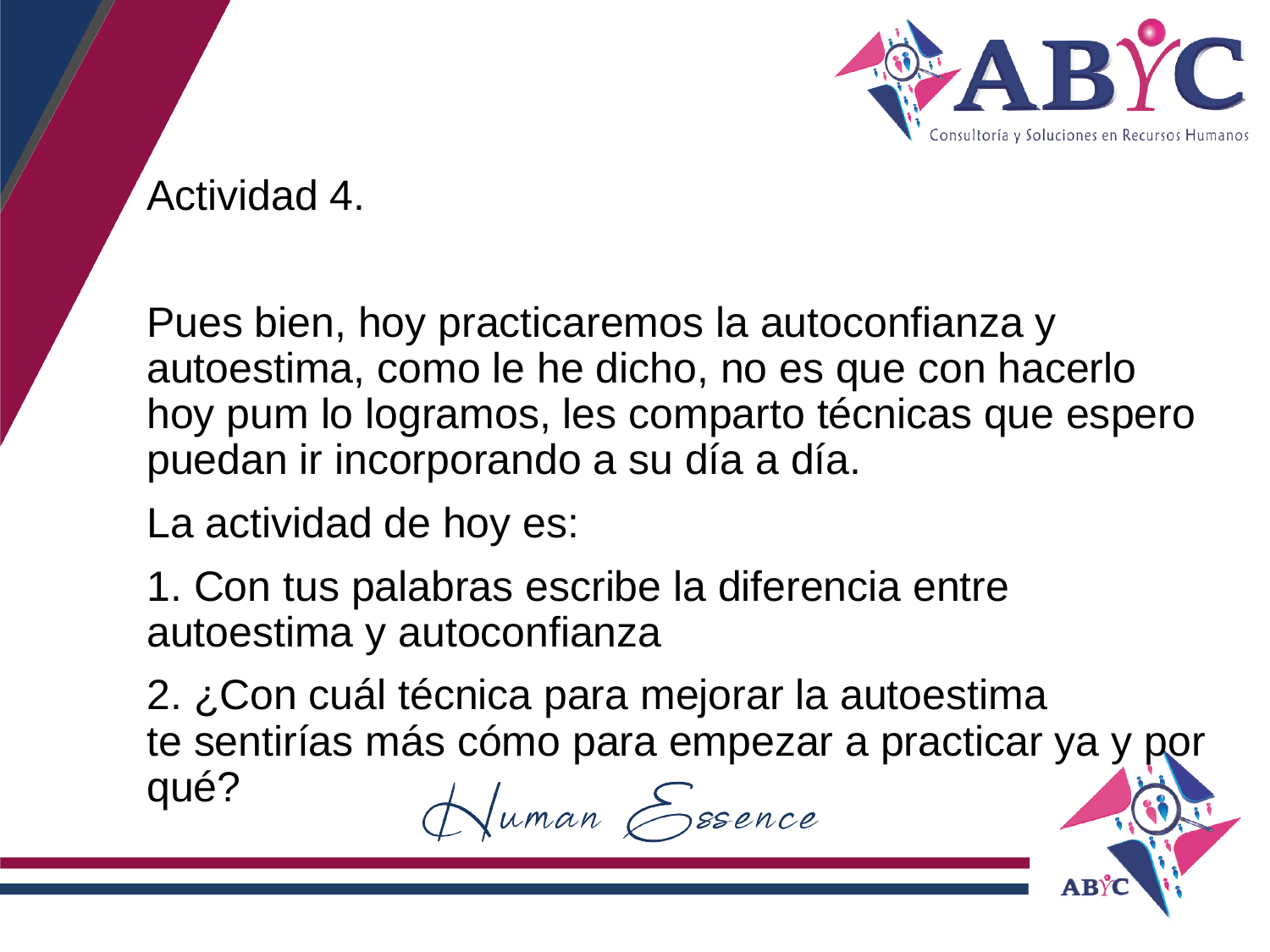

Actividad 4.

Pues bien, hoy practicaremos la autoconfianza y autoestima, como le he dicho, no es que con hacerlo hoy pum lo logramos, les comparto técnicas que espero puedan ir incorporando a su día a día.
La actividad de hoy es:
1. Con tus palabras escribe la diferencia entre autoestima y autoconfianza
2. ¿Con cuál técnica para mejorar la autoestima te sentirías más cómo para empezar a practicar ya y por qué?